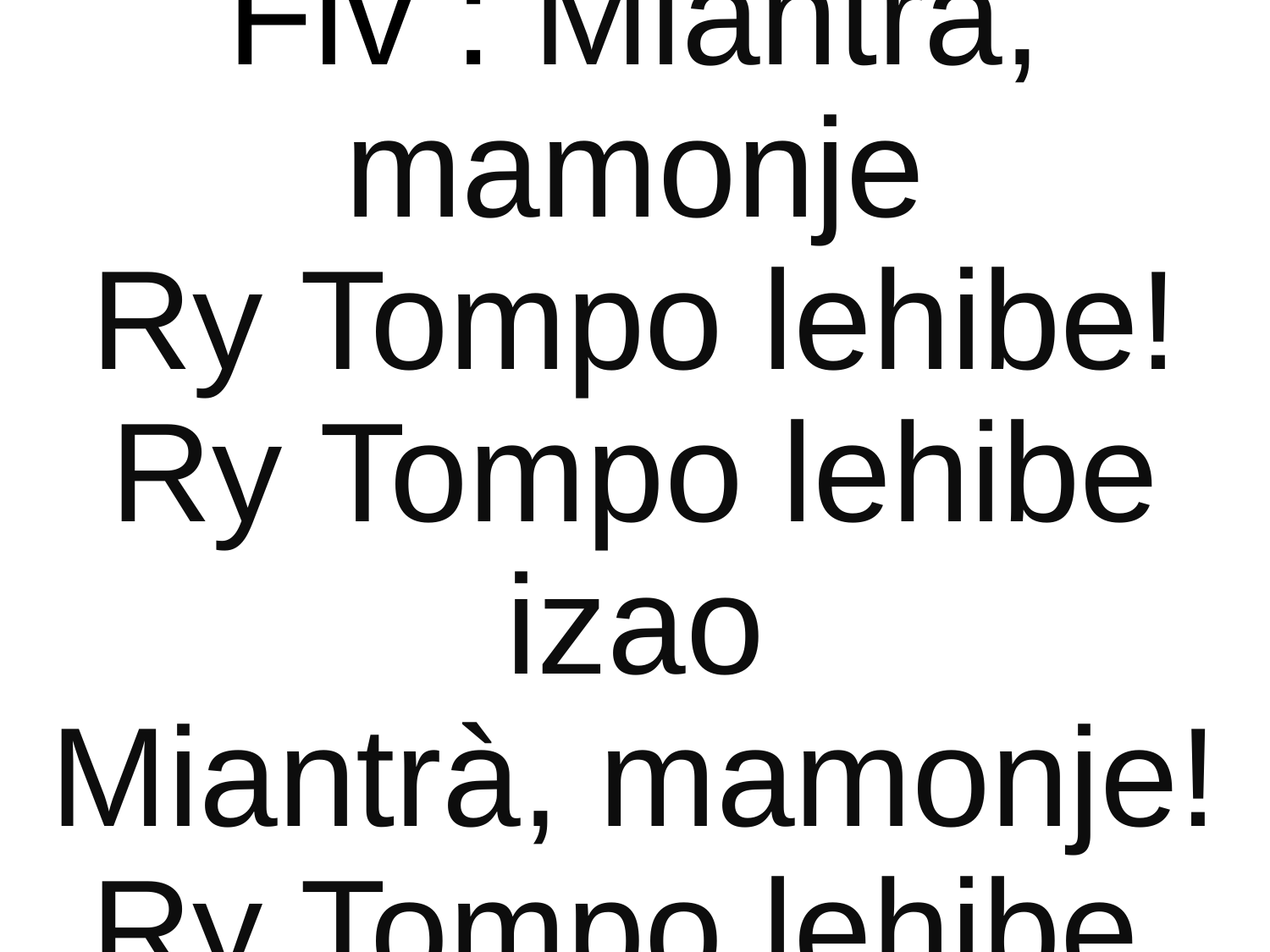

Fiv : Miantrà, mamonje
Ry Tompo lehibe!
Ry Tompo lehibe izao
Miantrà, mamonje!
Ry Tompo lehibe.